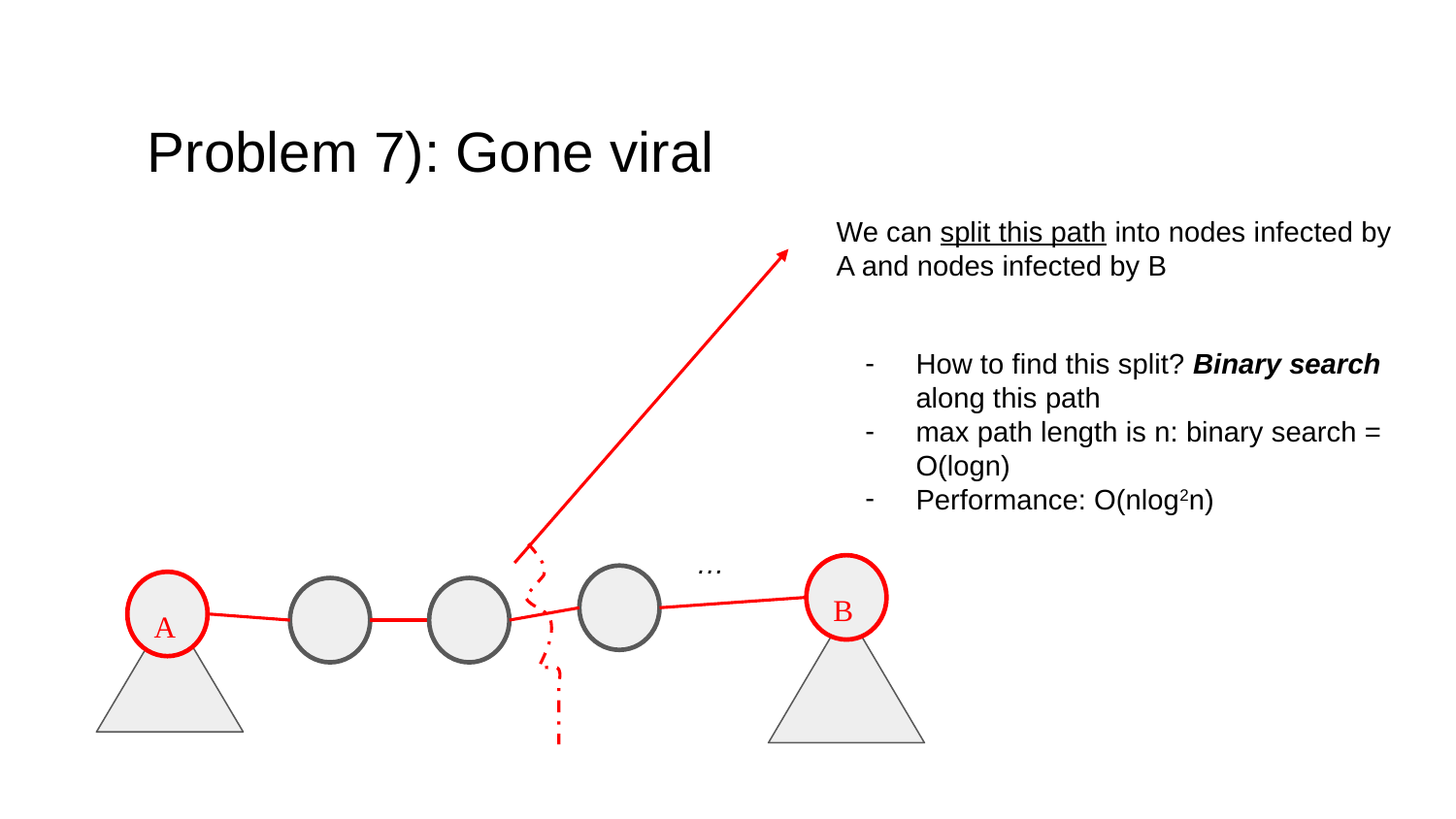

# Problem 7): Gone viral
We can split this path into nodes infected by A and nodes infected by B
How to find this split? Binary search along this path
max path length is n: binary search = O(logn)
Performance: O(nlog2n)
…

  B

  A